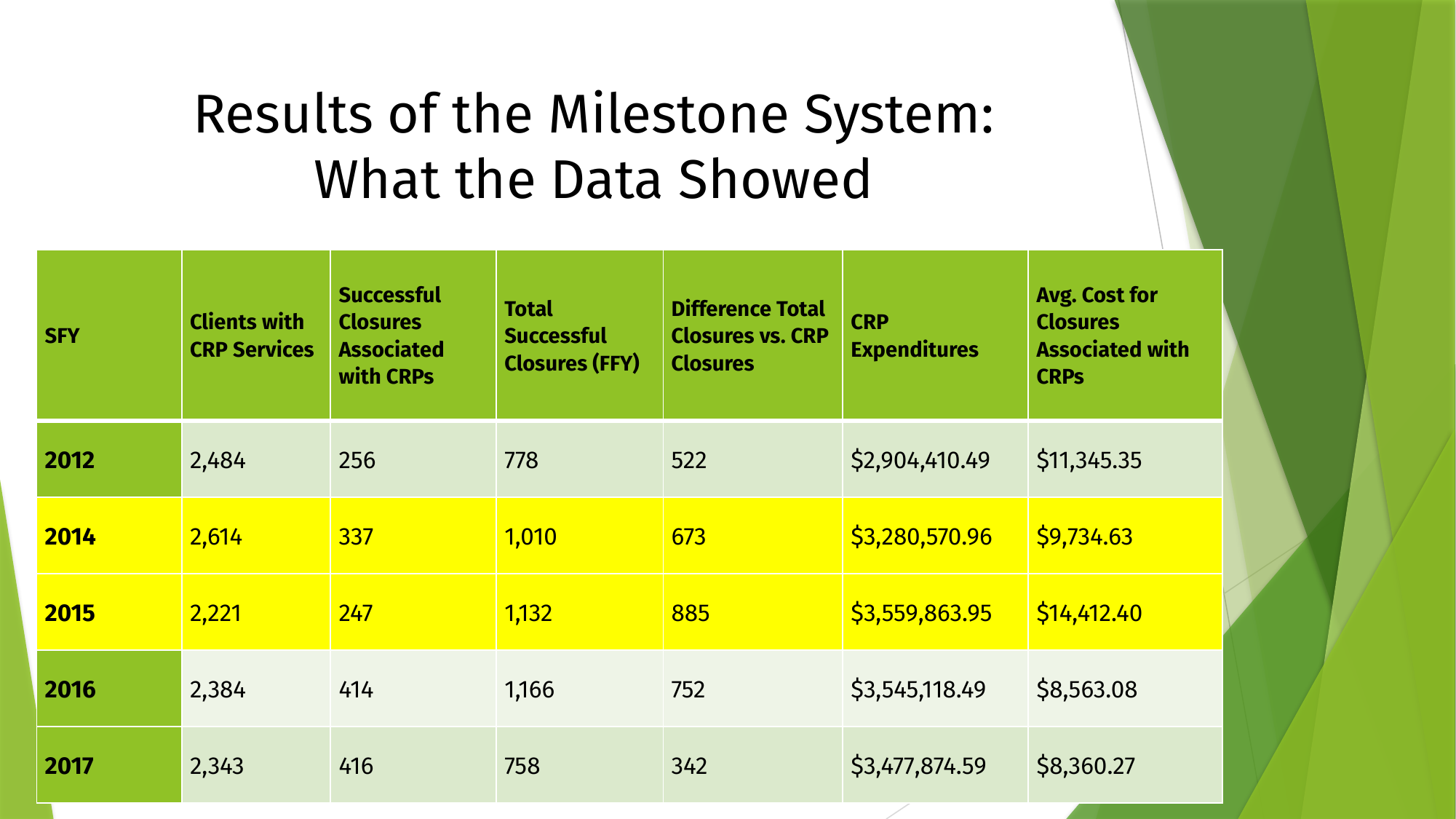

# Results of the Milestone System: What the Data Showed
| SFY | Clients with CRP Services | Successful Closures Associated with CRPs | Total Successful Closures (FFY) | Difference Total Closures vs. CRP Closures | CRP Expenditures | Avg. Cost for Closures Associated with CRPs |
| --- | --- | --- | --- | --- | --- | --- |
| 2012 | 2,484 | 256 | 778 | 522 | $2,904,410.49 | $11,345.35 |
| 2014 | 2,614 | 337 | 1,010 | 673 | $3,280,570.96 | $9,734.63 |
| 2015 | 2,221 | 247 | 1,132 | 885 | $3,559,863.95 | $14,412.40 |
| 2016 | 2,384 | 414 | 1,166 | 752 | $3,545,118.49 | $8,563.08 |
| 2017 | 2,343 | 416 | 758 | 342 | $3,477,874.59 | $8,360.27 |